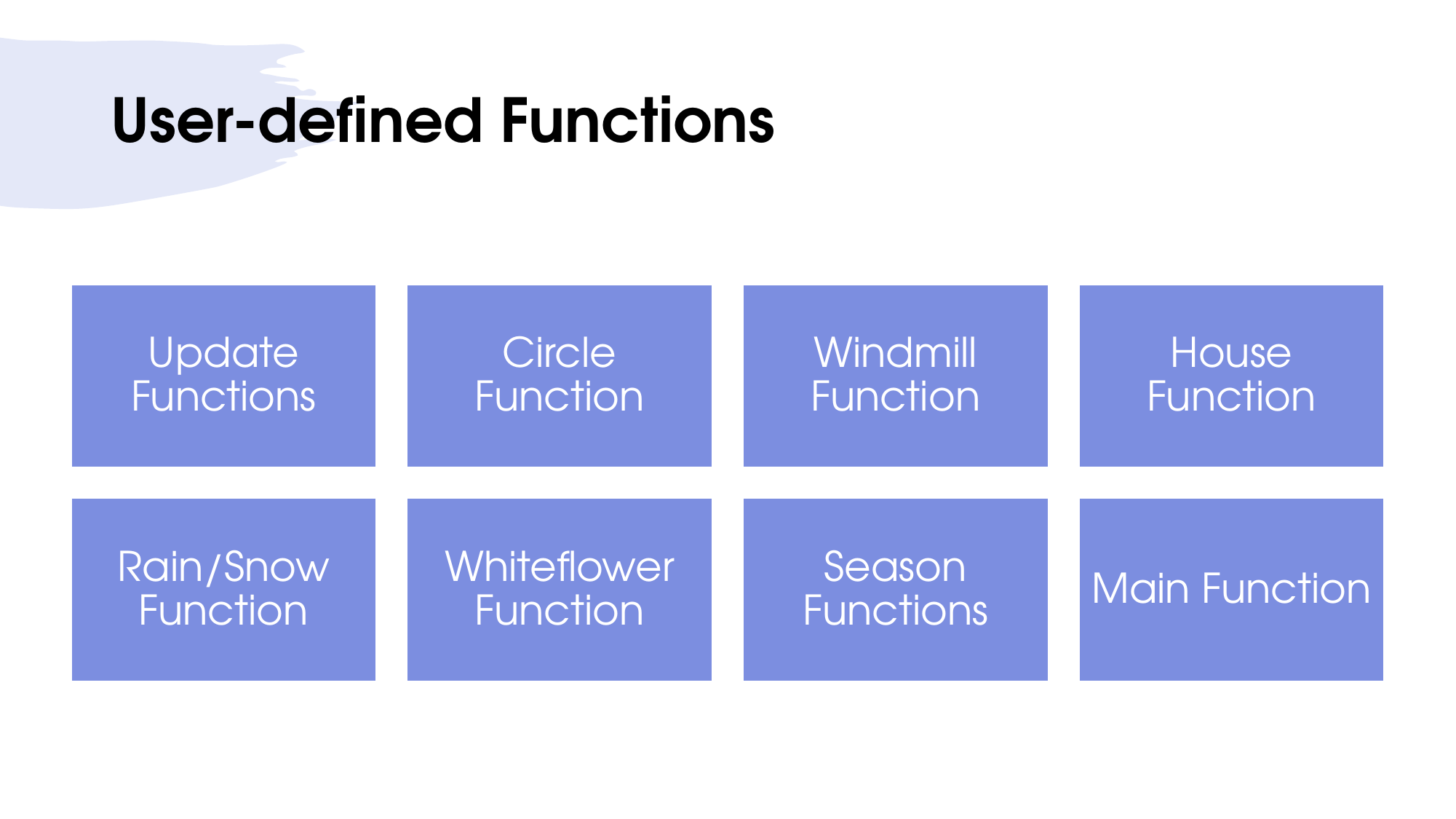

# User-defined Functions
Update Functions
Circle Function
Windmill Function
House Function
Rain/Snow Function
Whiteflower Function
Season Functions
Main Function